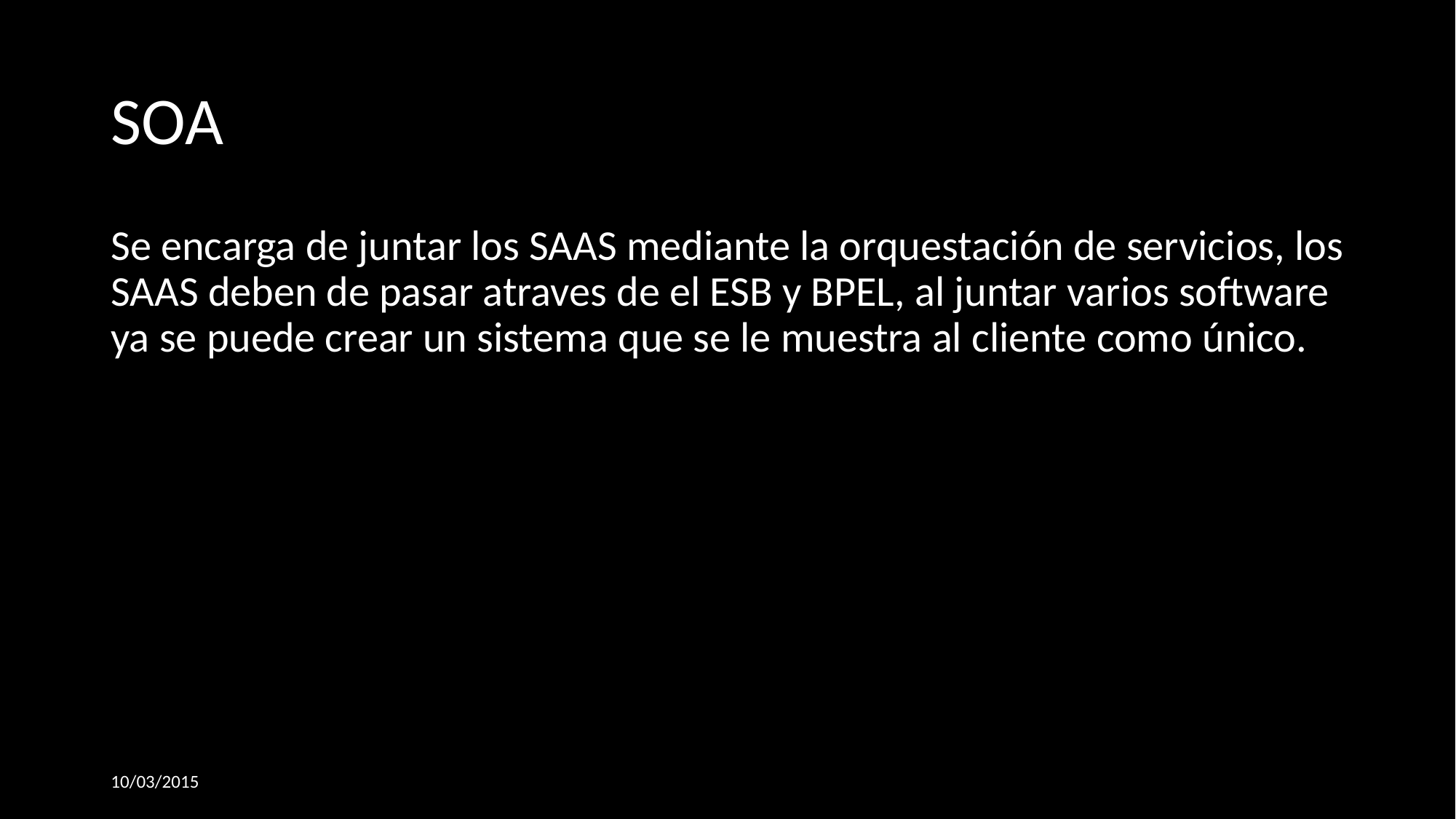

# SOA
Se encarga de juntar los SAAS mediante la orquestación de servicios, los SAAS deben de pasar atraves de el ESB y BPEL, al juntar varios software ya se puede crear un sistema que se le muestra al cliente como único.
10/03/2015